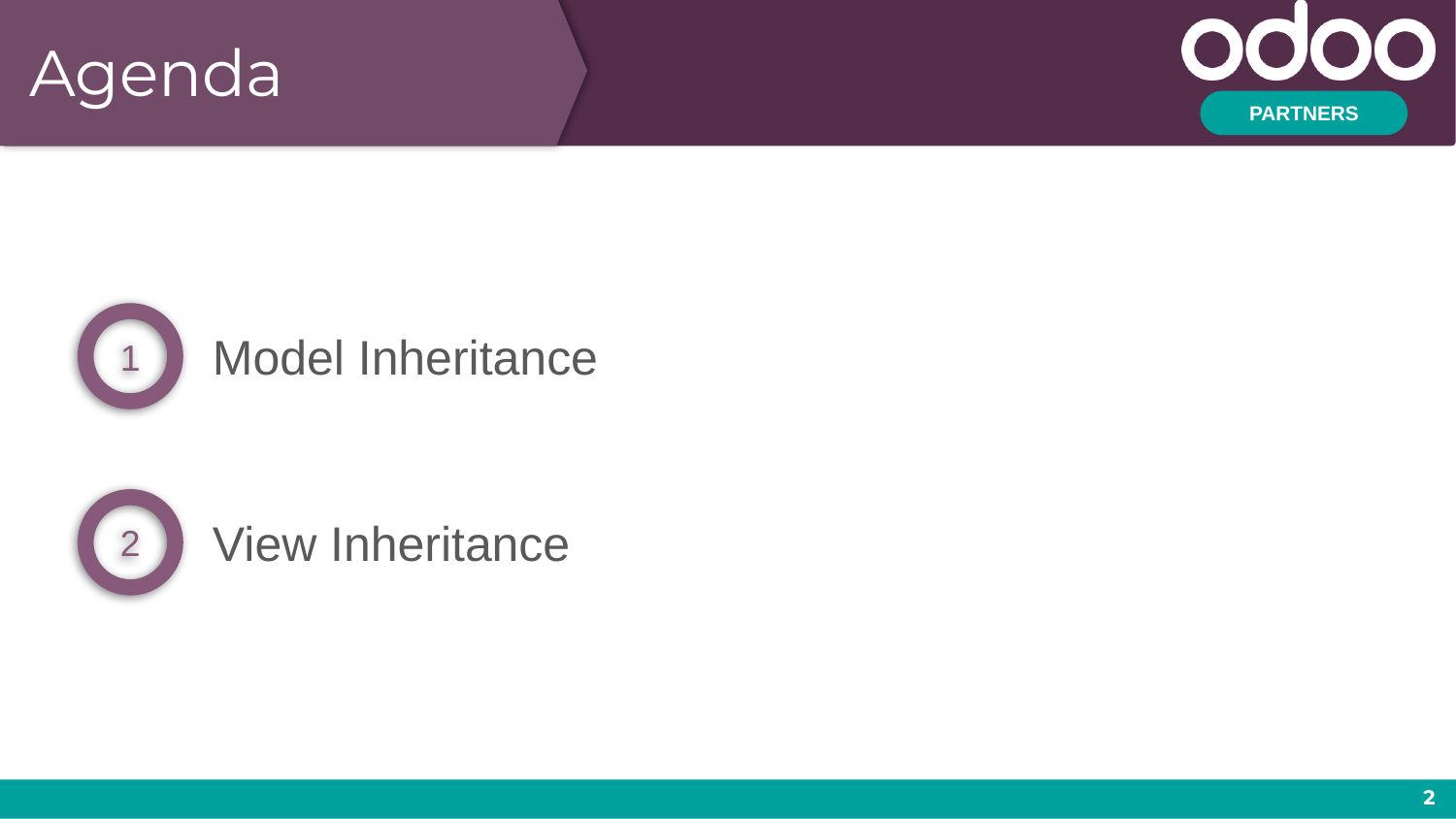

# Agenda
1
Model Inheritance
2
View Inheritance
2